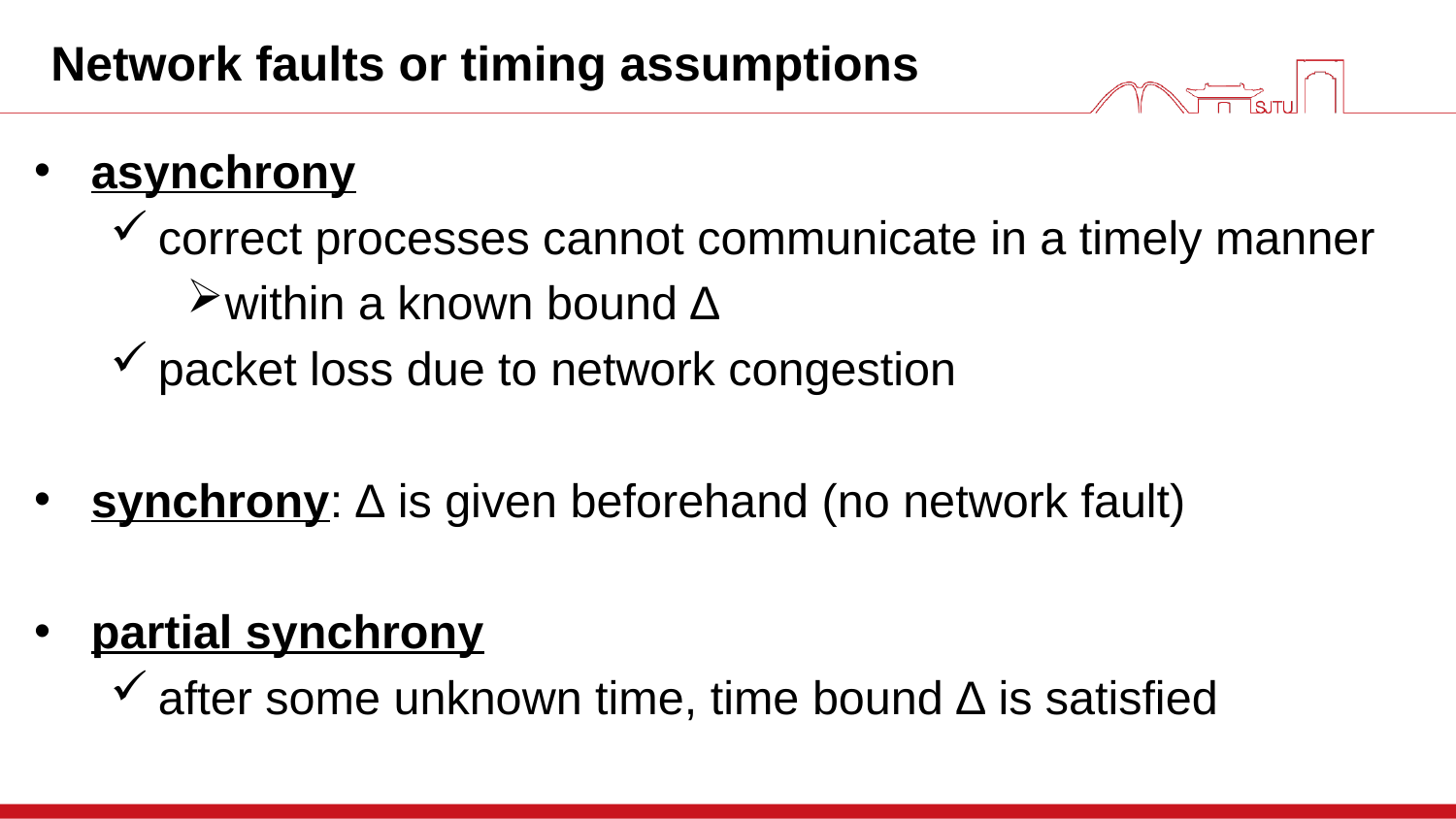

# Network faults or timing assumptions
asynchrony
correct processes cannot communicate in a timely manner
within a known bound ∆
packet loss due to network congestion

synchrony: ∆ is given beforehand (no network fault)

partial synchrony
after some unknown time, time bound ∆ is satisfied